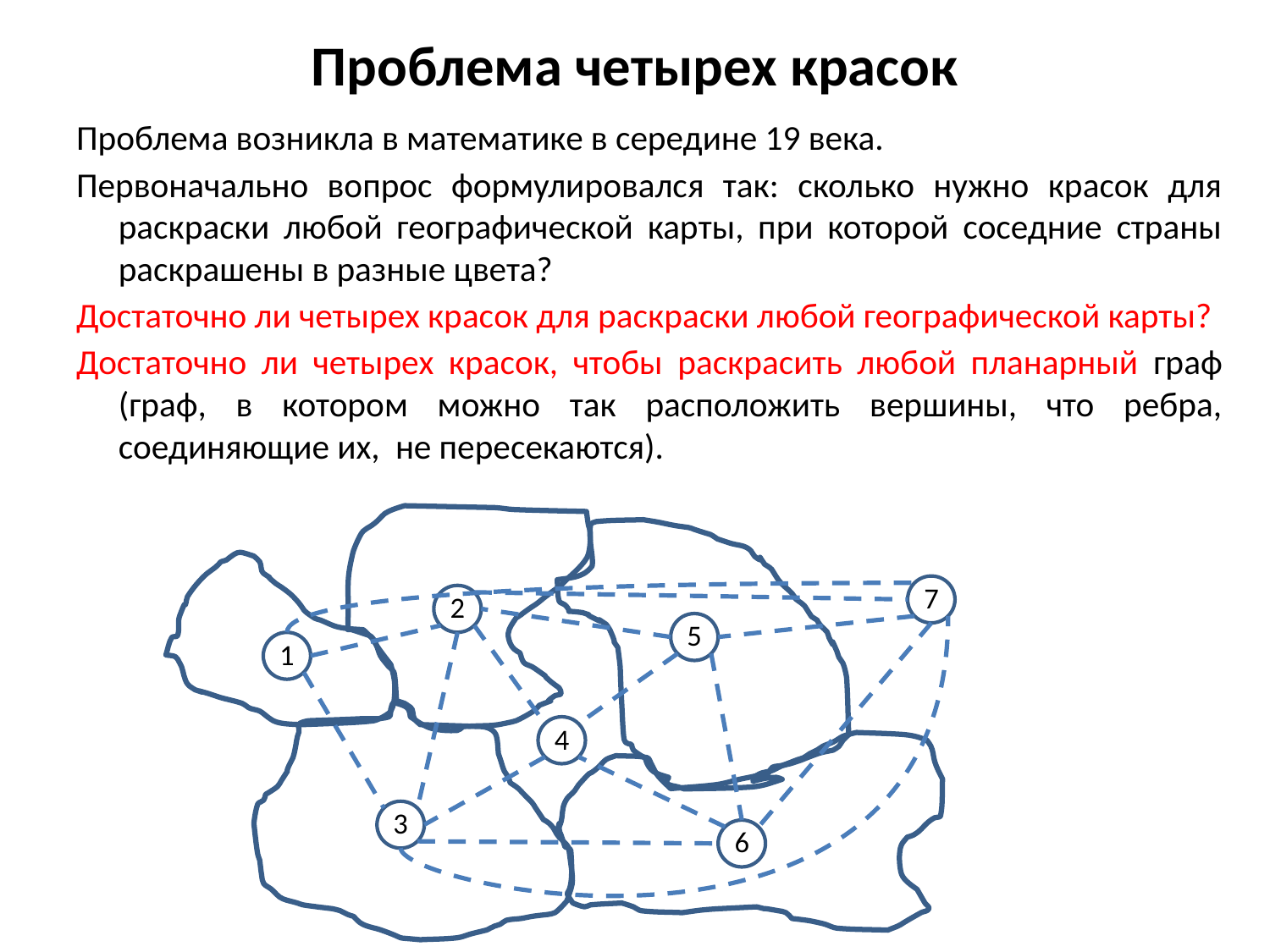

# Проблема четырех красок
Проблема возникла в математике в середине 19 века.
Первоначально вопрос формулировался так: сколько нужно красок для раскраски любой географической карты, при которой соседние страны раскрашены в разные цвета?
Достаточно ли четырех красок для раскраски любой географической карты?
Достаточно ли четырех красок, чтобы раскрасить любой планарный граф (граф, в котором можно так расположить вершины, что ребра, соединяющие их,  не пересекаются).

7
2
5
1

4

3
6